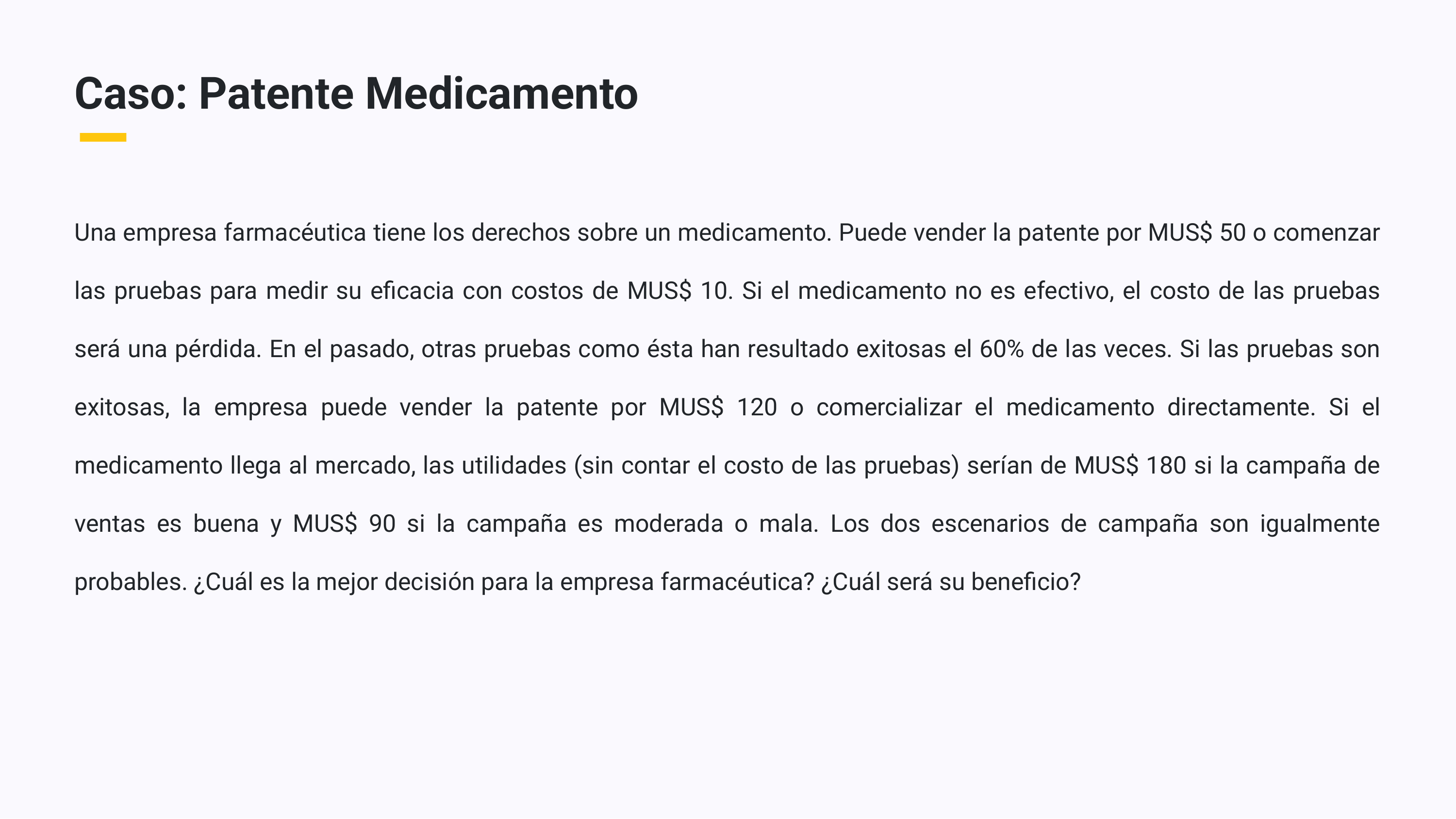

# Caso: Patente Medicamento
Una empresa farmacéutica tiene los derechos sobre un medicamento. Puede vender la patente por MUS$ 50 o comenzar las pruebas para medir su eficacia con costos de MUS$ 10. Si el medicamento no es efectivo, el costo de las pruebas será una pérdida. En el pasado, otras pruebas como ésta han resultado exitosas el 60% de las veces. Si las pruebas son exitosas, la empresa puede vender la patente por MUS$ 120 o comercializar el medicamento directamente. Si el medicamento llega al mercado, las utilidades (sin contar el costo de las pruebas) serían de MUS$ 180 si la campaña de ventas es buena y MUS$ 90 si la campaña es moderada o mala. Los dos escenarios de campaña son igualmente probables. ¿Cuál es la mejor decisión para la empresa farmacéutica? ¿Cuál será su beneficio?